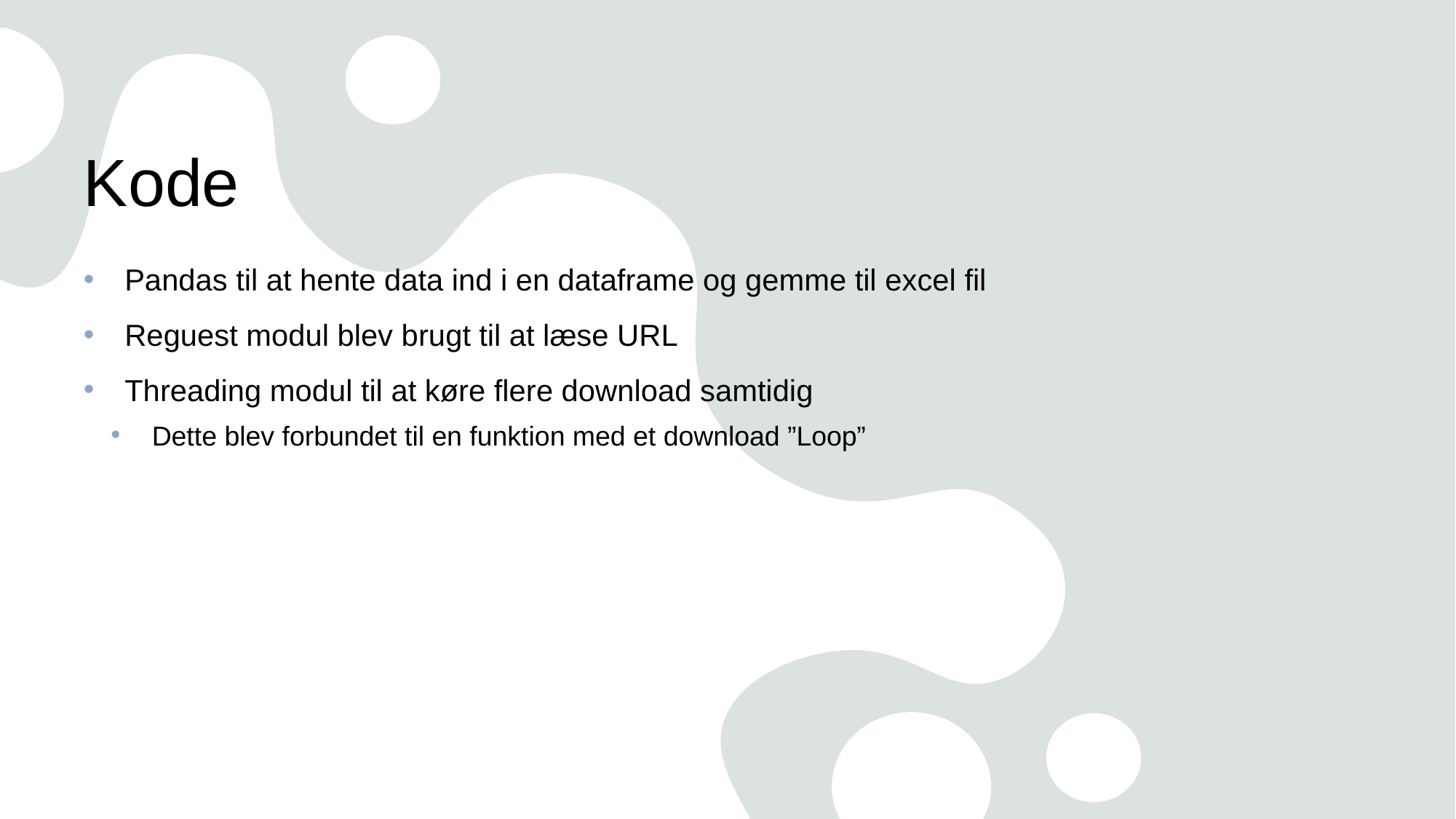

# Kode
Pandas til at hente data ind i en dataframe og gemme til excel fil
Reguest modul blev brugt til at læse URL
Threading modul til at køre flere download samtidig
Dette blev forbundet til en funktion med et download ”Loop”